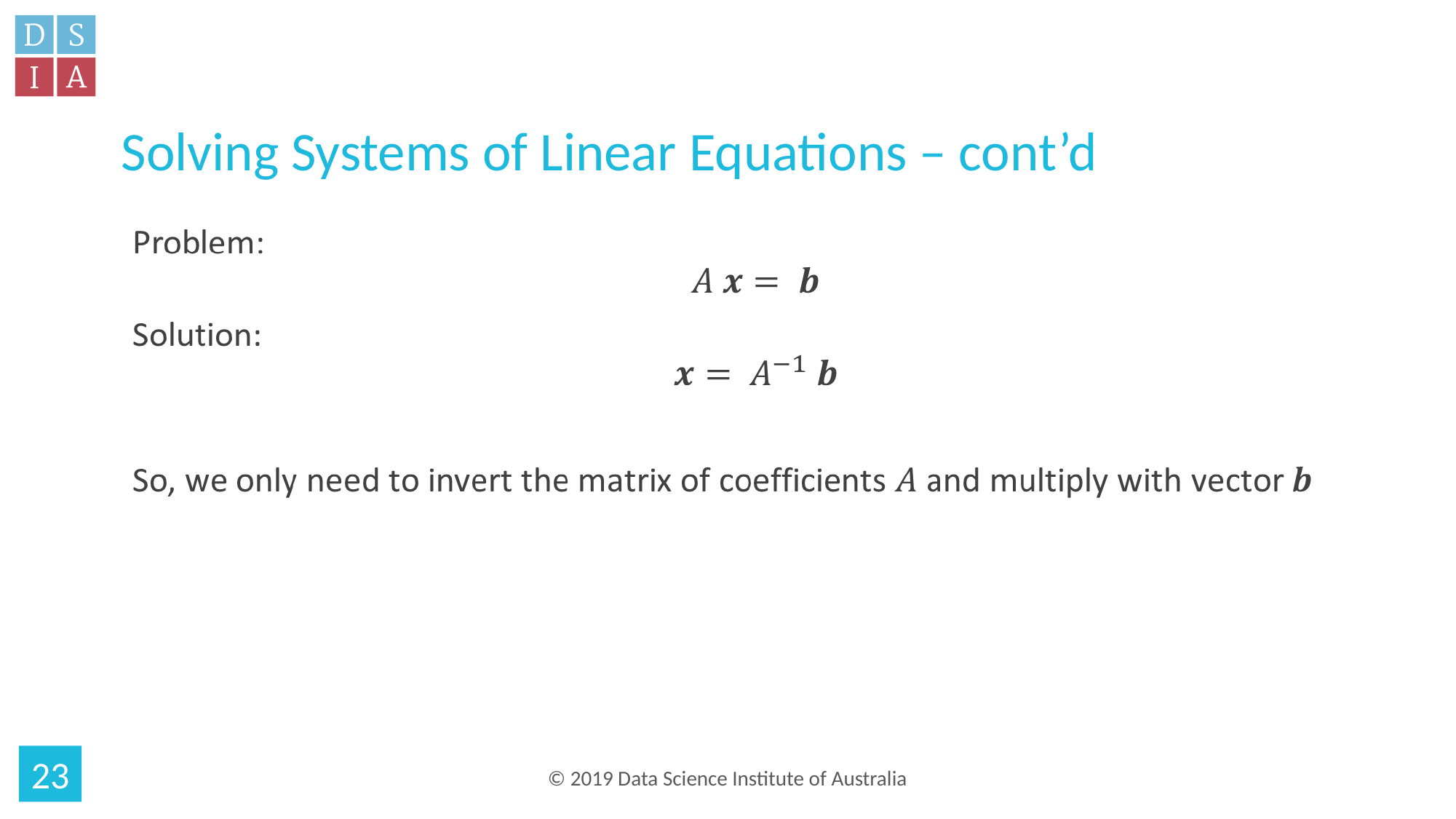

# Solving Systems of Linear Equations – cont’d

23